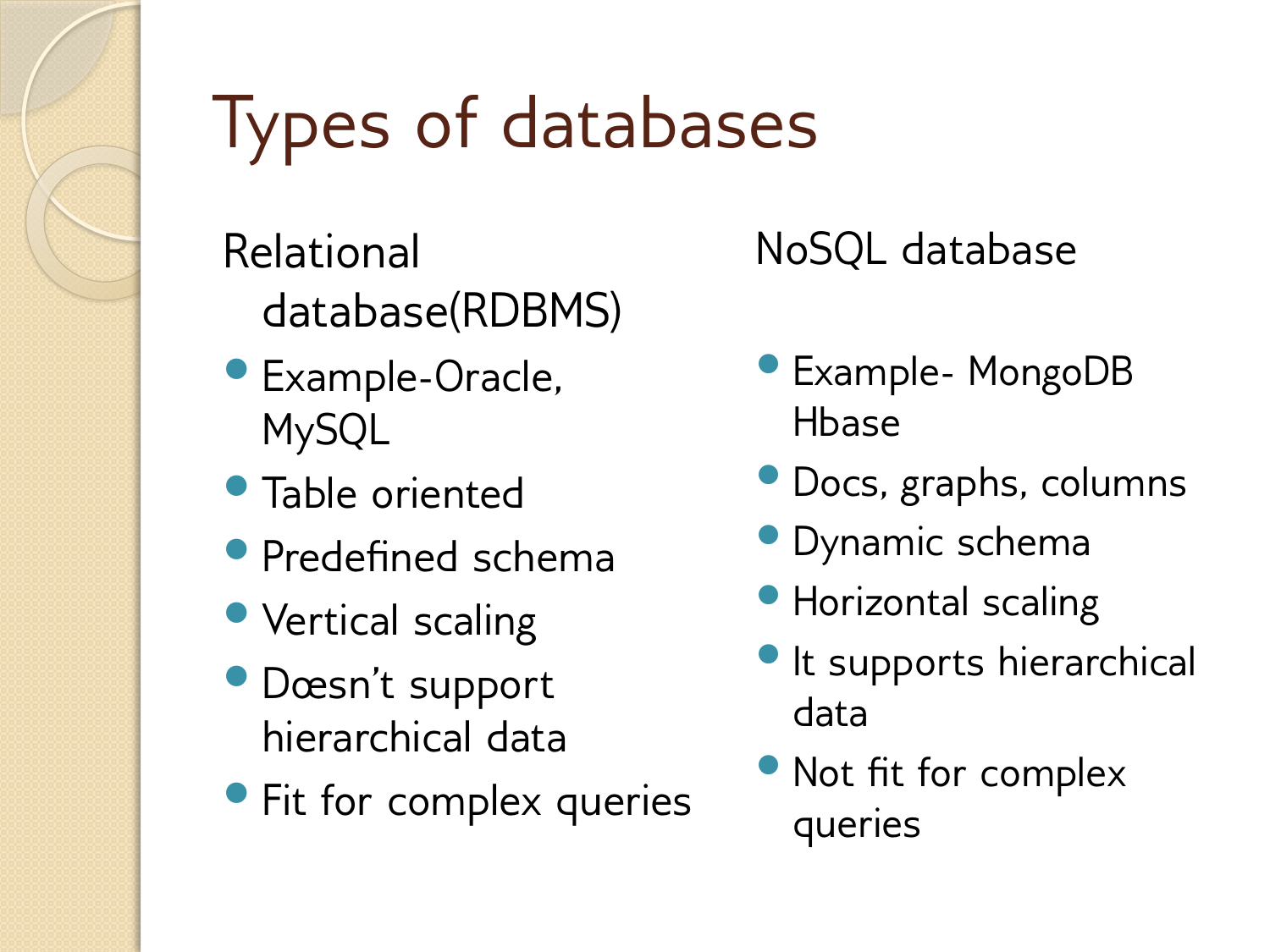

# Types of databases
Relational database(RDBMS)
Example-Oracle, MySQL
Table oriented
Predefined schema
Vertical scaling
Doesn’t support hierarchical data
Fit for complex queries
NoSQL database

Example- MongoDB Hbase
Docs, graphs, columns
Dynamic schema
Horizontal scaling
It supports hierarchical data
Not fit for complex queries